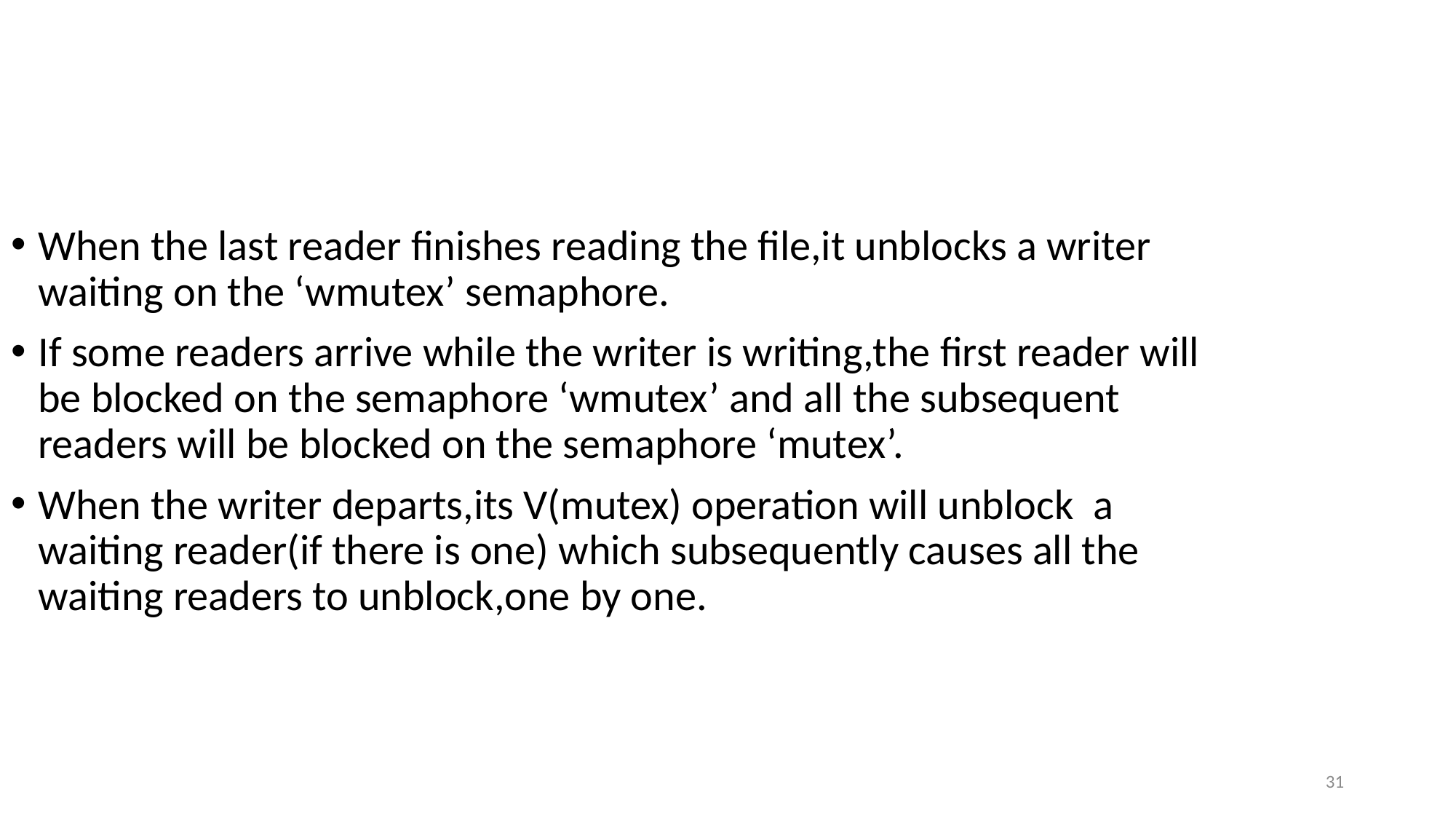

When the last reader finishes reading the file,it unblocks a writer waiting on the ‘wmutex’ semaphore.
If some readers arrive while the writer is writing,the first reader will be blocked on the semaphore ‘wmutex’ and all the subsequent  readers will be blocked on the semaphore ‘mutex’.
When the writer departs,its V(mutex) operation will unblock  a waiting reader(if there is one) which subsequently causes all the waiting readers to unblock,one by one.
31